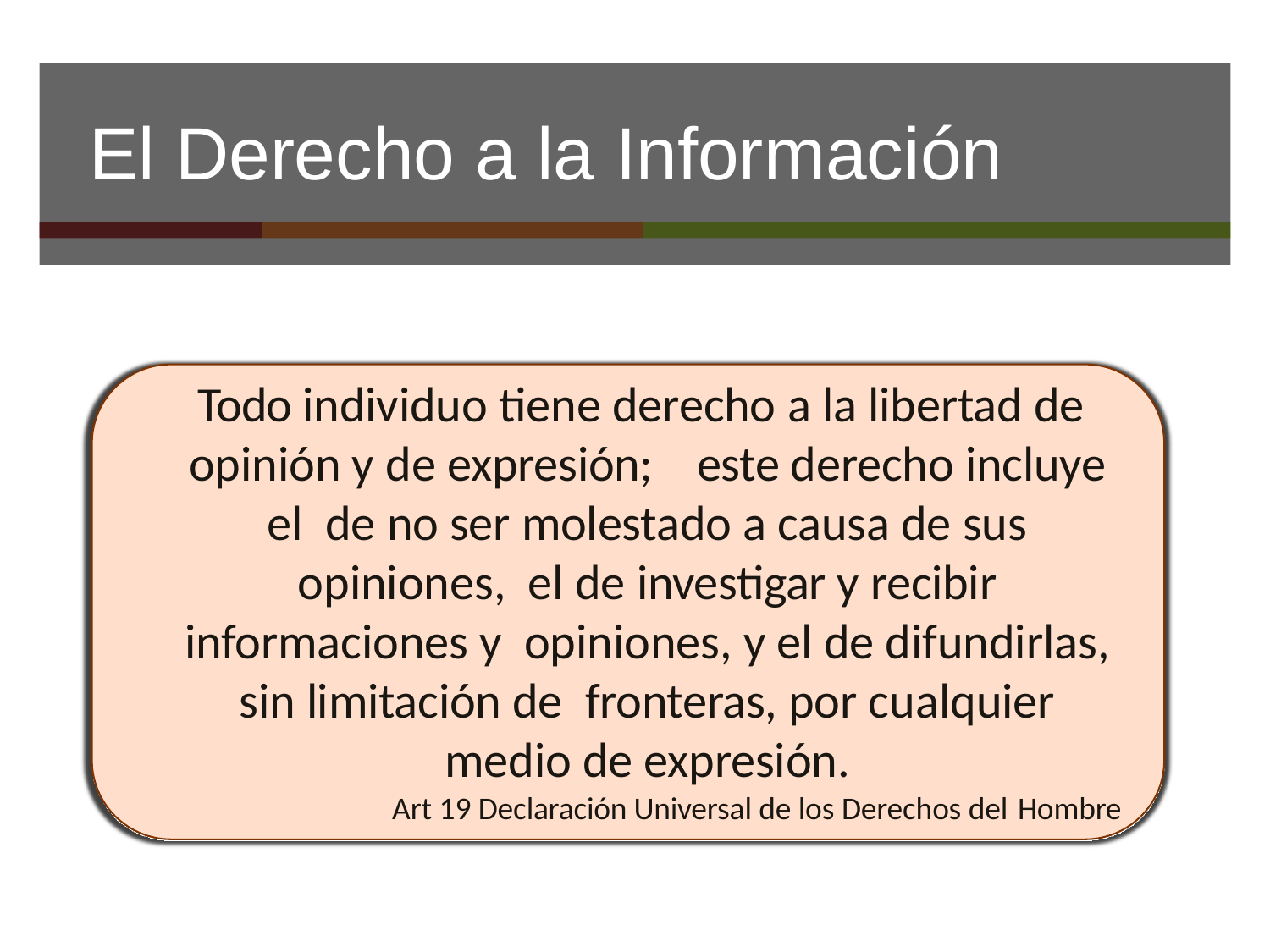

# El Derecho a la Información

Todo individuo tiene derecho a la libertad de  opinión y de expresión;	este derecho incluye el  de no ser molestado a causa de sus opiniones,  el de investigar y recibir informaciones y  opiniones, y el de difundirlas, sin limitación de  fronteras, por cualquier medio de expresión.
Art 19 Declaración Universal de los Derechos del Hombre